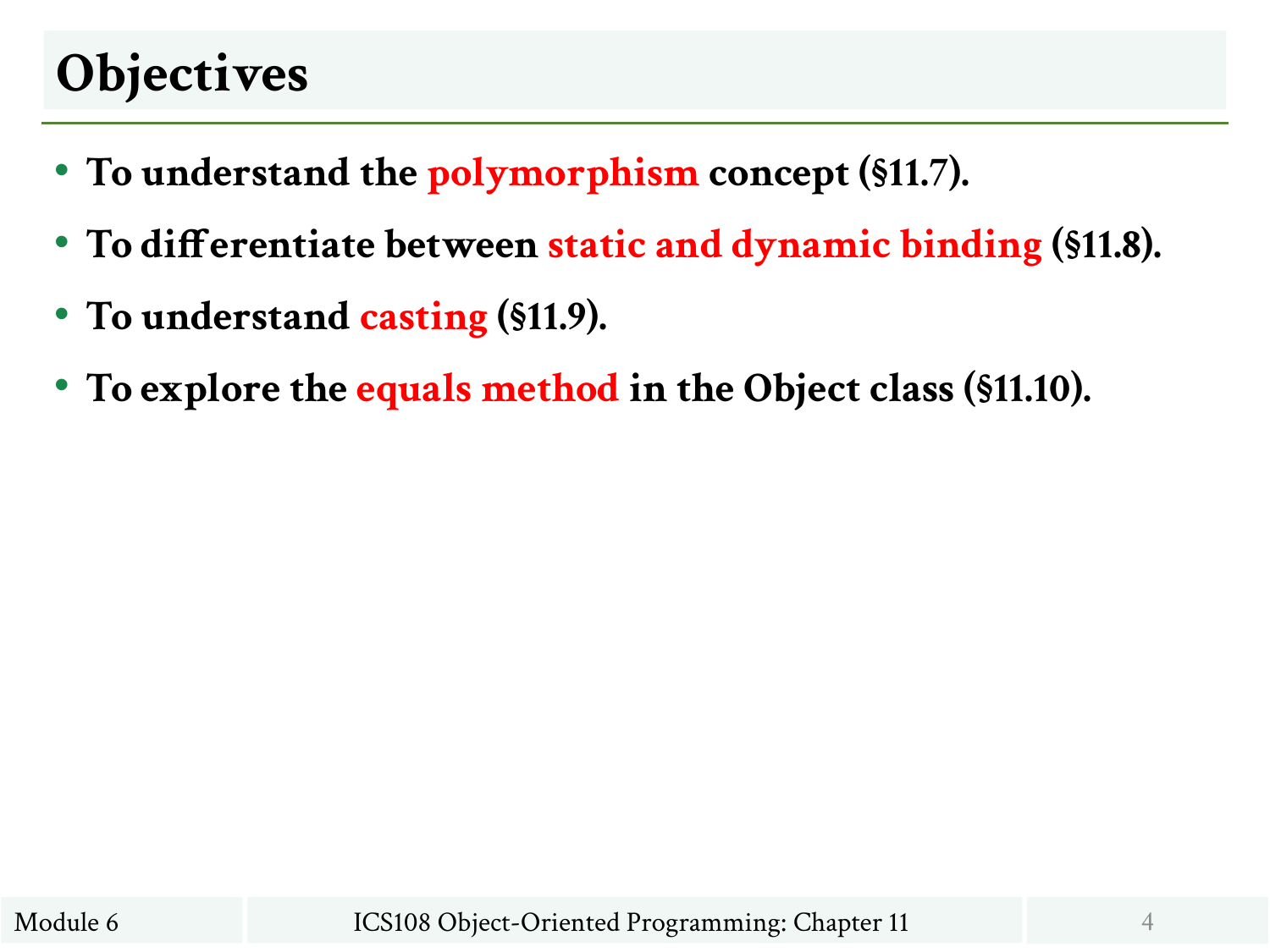

# Objectives
To understand the polymorphism concept (§11.7).
To differentiate between static and dynamic binding (§11.8).
To understand casting (§11.9).
To explore the equals method in the Object class (§11.10).

4